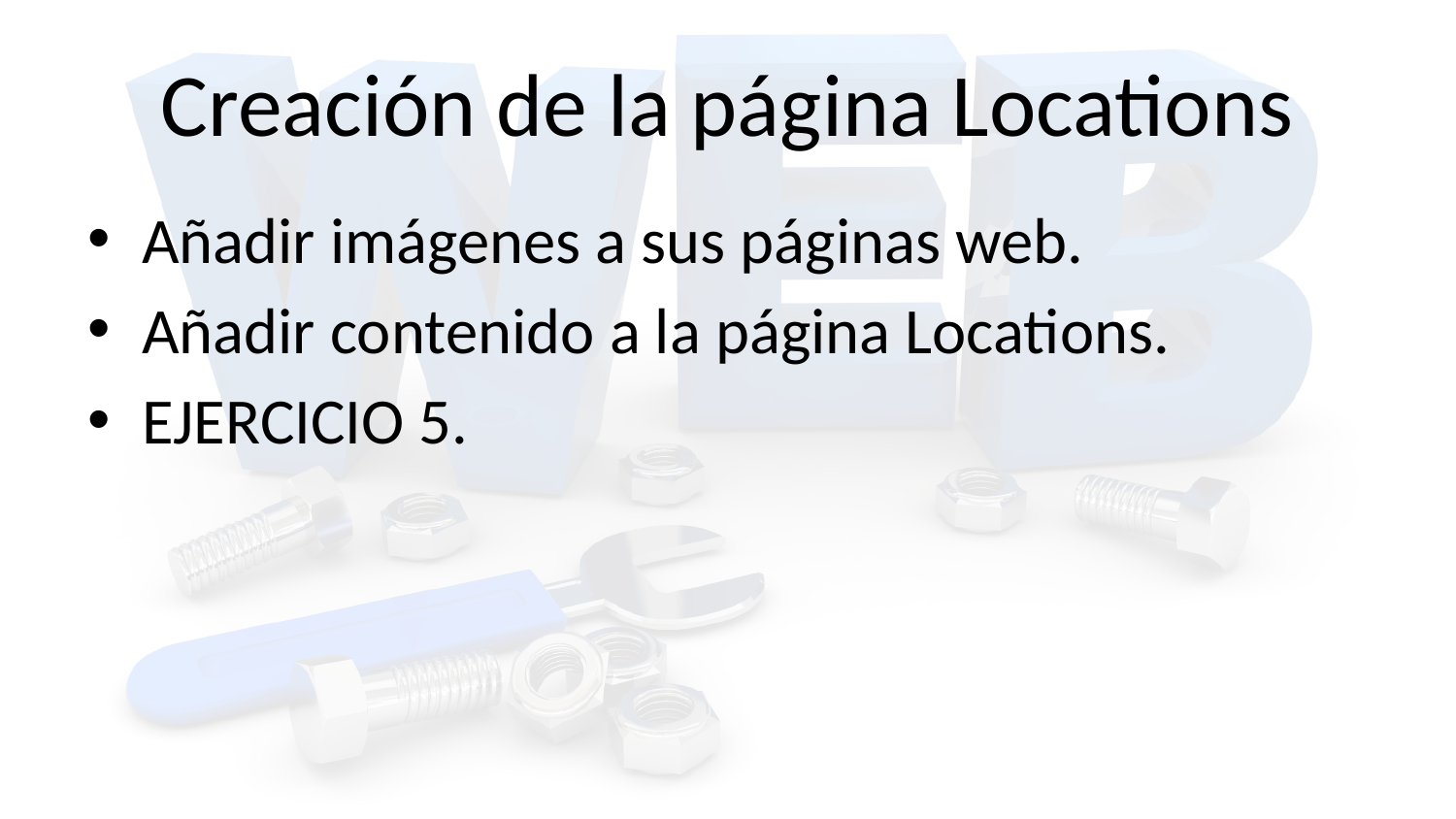

# Creación de la página Locations
Añadir imágenes a sus páginas web.
Añadir contenido a la página Locations.
EJERCICIO 5.